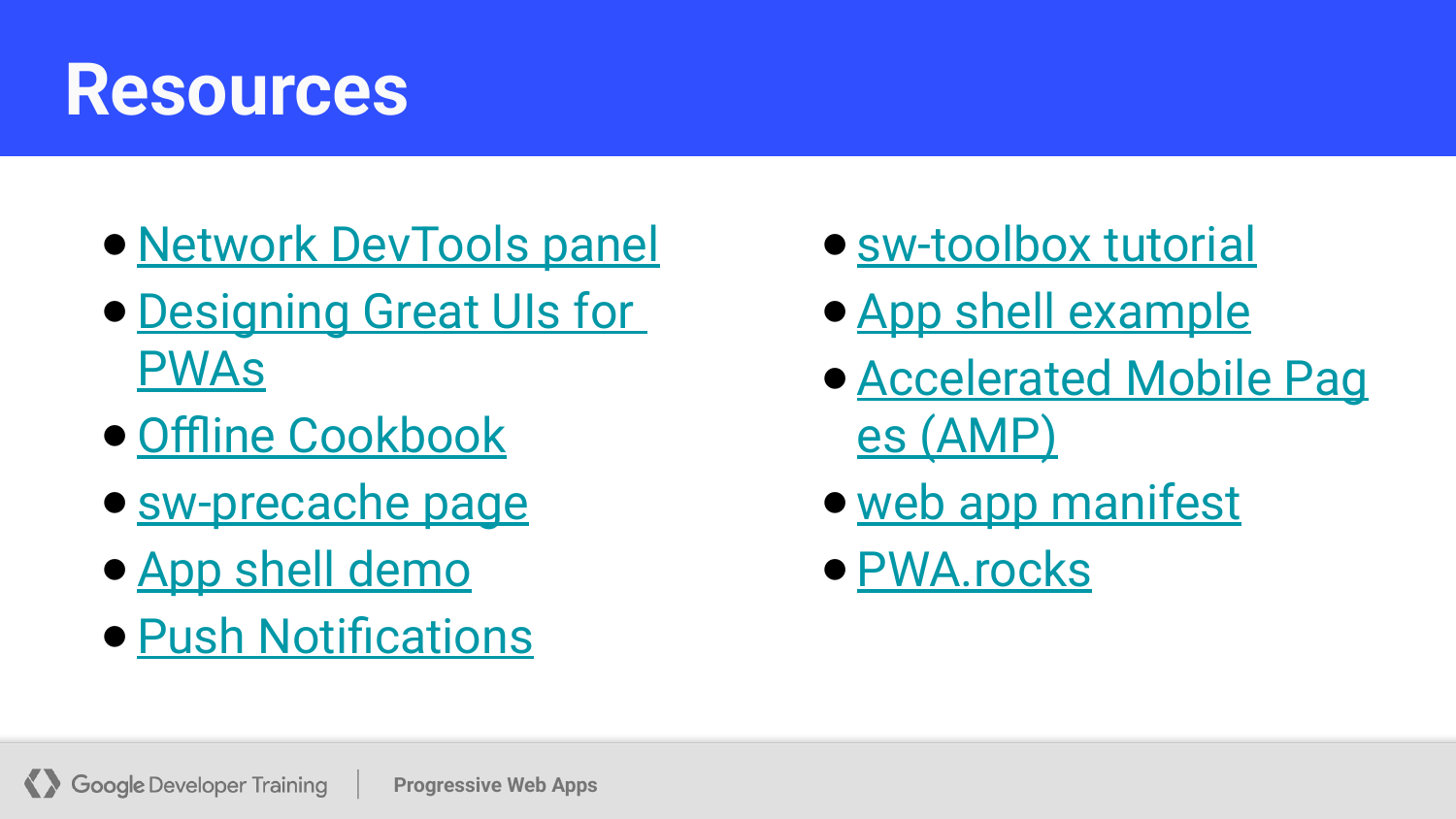

# Resources
Resources
Network DevTools panel
Designing Great UIs for PWAs
Offline Cookbook
sw-precache page
App shell demo
Push Notifications

sw-toolbox tutorial
App shell example
Accelerated Mobile Pages (AMP)
web app manifest
PWA.rocks